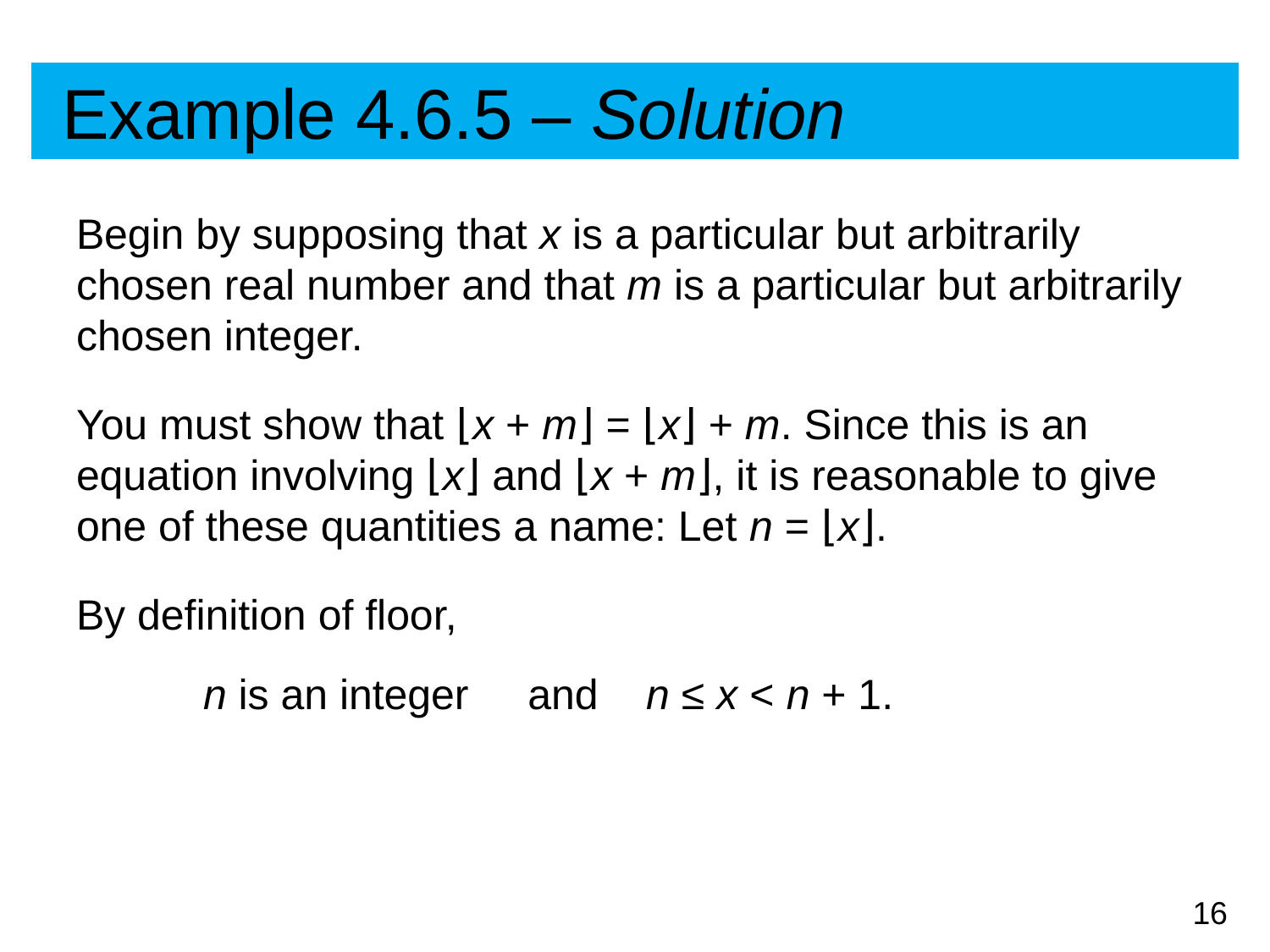

# Example 4.6.5 – Solution
Begin by supposing that x is a particular but arbitrarily chosen real number and that m is a particular but arbitrarily chosen integer.

You must show that ⌊x + m⌋ = ⌊x⌋ + m. Since this is an equation involving ⌊x⌋ and ⌊x + m⌋, it is reasonable to give one of these quantities a name: Let n = ⌊x⌋.

By definition of floor,

	n is an integer     and    n ≤ x < n + 1.